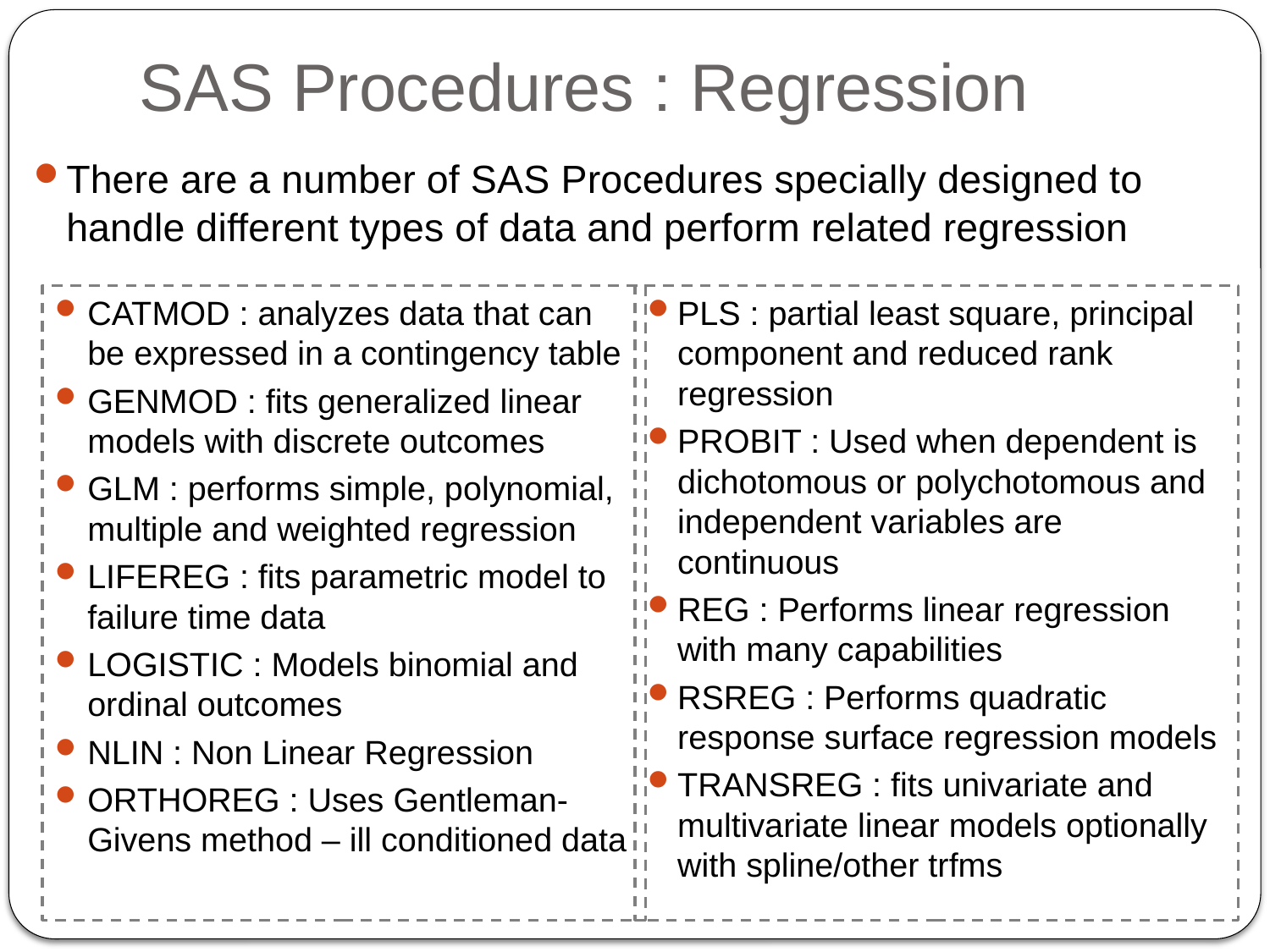

# SAS Procedures : Regression
There are a number of SAS Procedures specially designed to handle different types of data and perform related regression

CATMOD : analyzes data that can be expressed in a contingency table
GENMOD : fits generalized linear models with discrete outcomes
GLM : performs simple, polynomial, multiple and weighted regression
LIFEREG : fits parametric model to failure time data
LOGISTIC : Models binomial and ordinal outcomes
NLIN : Non Linear Regression
ORTHOREG : Uses Gentleman-Givens method – ill conditioned data

PLS : partial least square, principal component and reduced rank regression
PROBIT : Used when dependent is dichotomous or polychotomous and independent variables are continuous
REG : Performs linear regression with many capabilities
RSREG : Performs quadratic response surface regression models
TRANSREG : fits univariate and multivariate linear models optionally with spline/other trfms